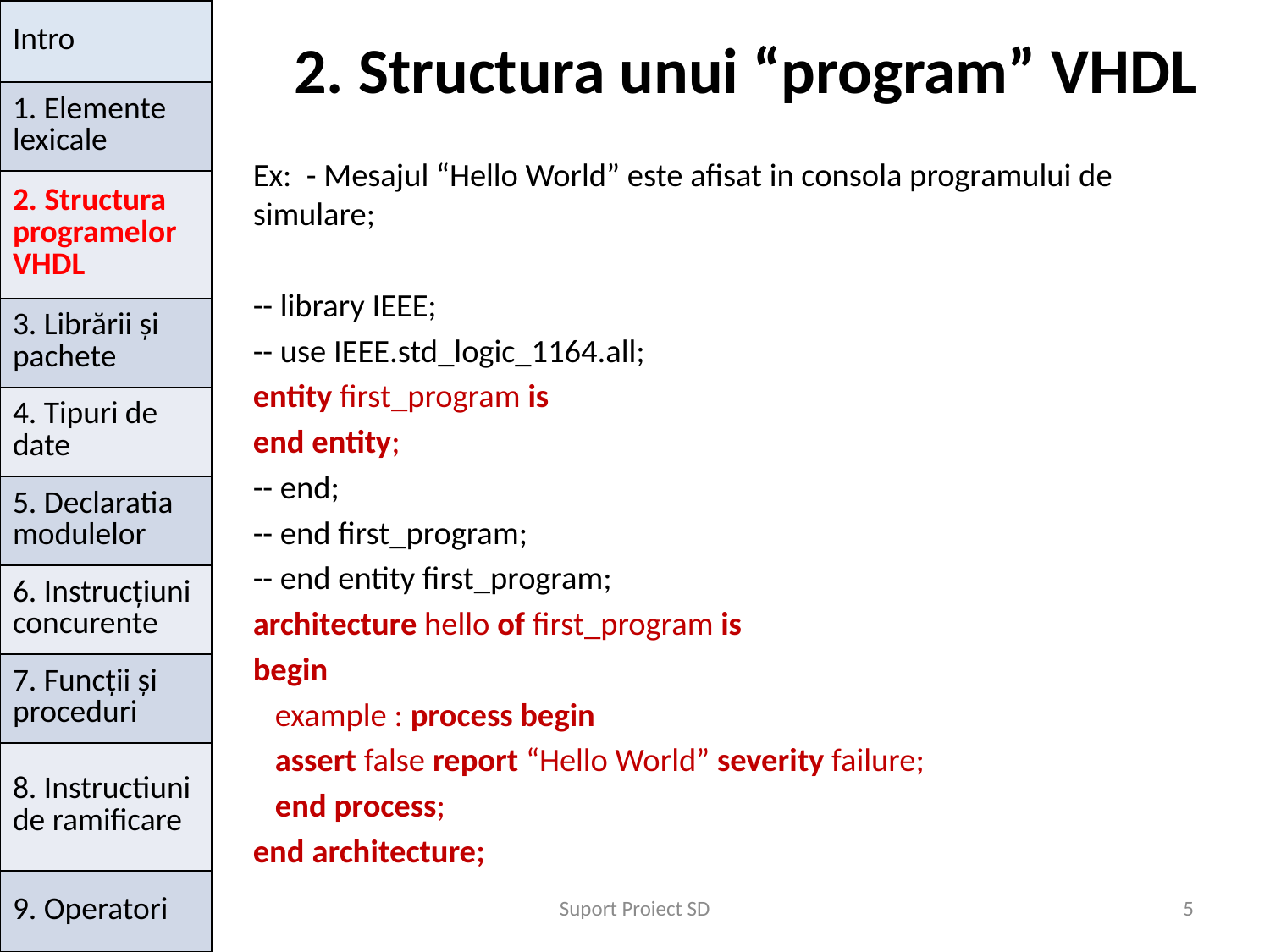

| Intro |
| --- |
| 1. Elemente lexicale |
| 2. Structura programelor VHDL |
| 3. Librării și pachete |
| 4. Tipuri de date |
| 5. Declaratia modulelor |
| 6. Instrucțiuni concurente |
| 7. Funcții și proceduri |
| 8. Instructiuni de ramificare |
| 9. Operatori |
# 2. Structura unui “program” VHDL
Ex:  - Mesajul “Hello World” este afisat in consola programului de simulare;

	-- library IEEE;
	-- use IEEE.std_logic_1164.all;
	entity first_program is
	end entity;
	-- end;
	-- end first_program;
	-- end entity first_program;
	architecture hello of first_program is
	begin
	   example : process begin
	   assert false report “Hello World” severity failure;
	   end process;
	end architecture;
Suport Proiect SD
5